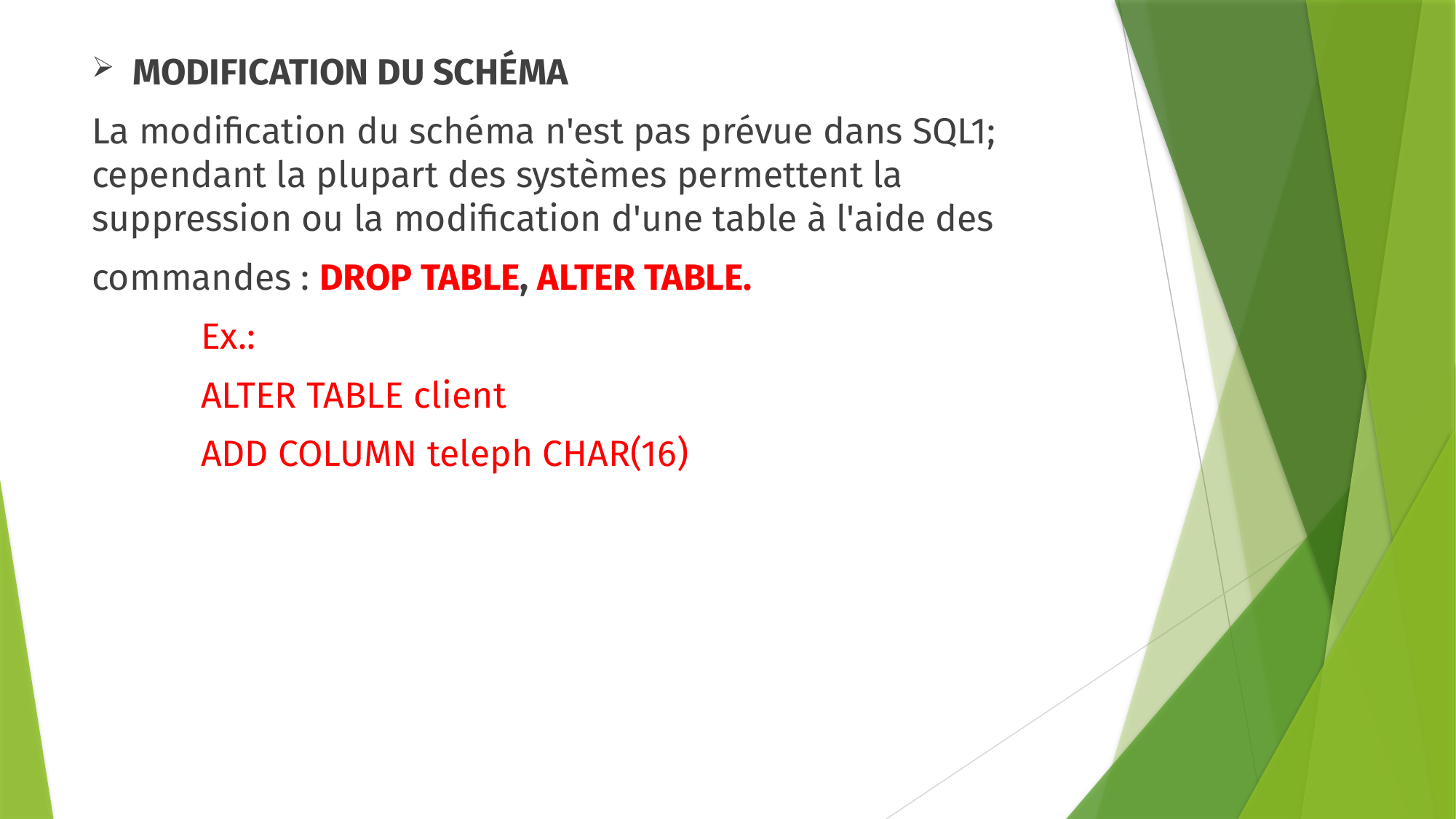

MODIFICATION DU SCHÉMA
La modification du schéma n'est pas prévue dans SQL1; cependant la plupart des systèmes permettent la suppression ou la modification d'une table à l'aide des
commandes : DROP TABLE, ALTER TABLE.
	Ex.:
	ALTER TABLE client
	ADD COLUMN teleph CHAR(16)